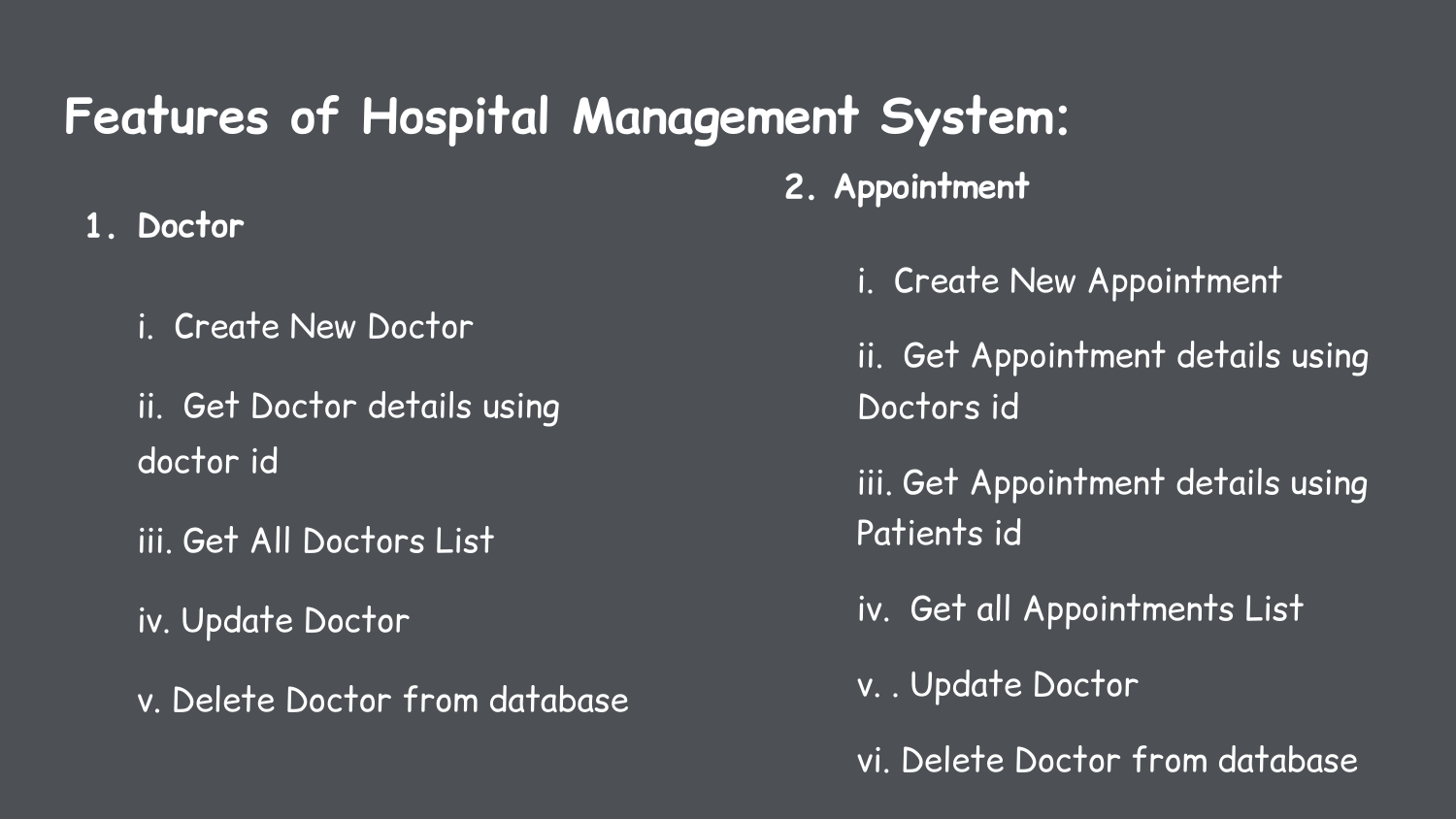

# Features of Hospital Management System:

2. Appointment

i.  Create New Appointment
ii.  Get Appointment details using Doctors id
iii. Get Appointment details using Patients id
iv.  Get all Appointments List
v. . Update Doctor
vi. Delete Doctor from database

Doctor

i.  Create New Doctor
ii.  Get Doctor details using doctor id
iii. Get All Doctors List
iv. Update Doctor
v. Delete Doctor from database